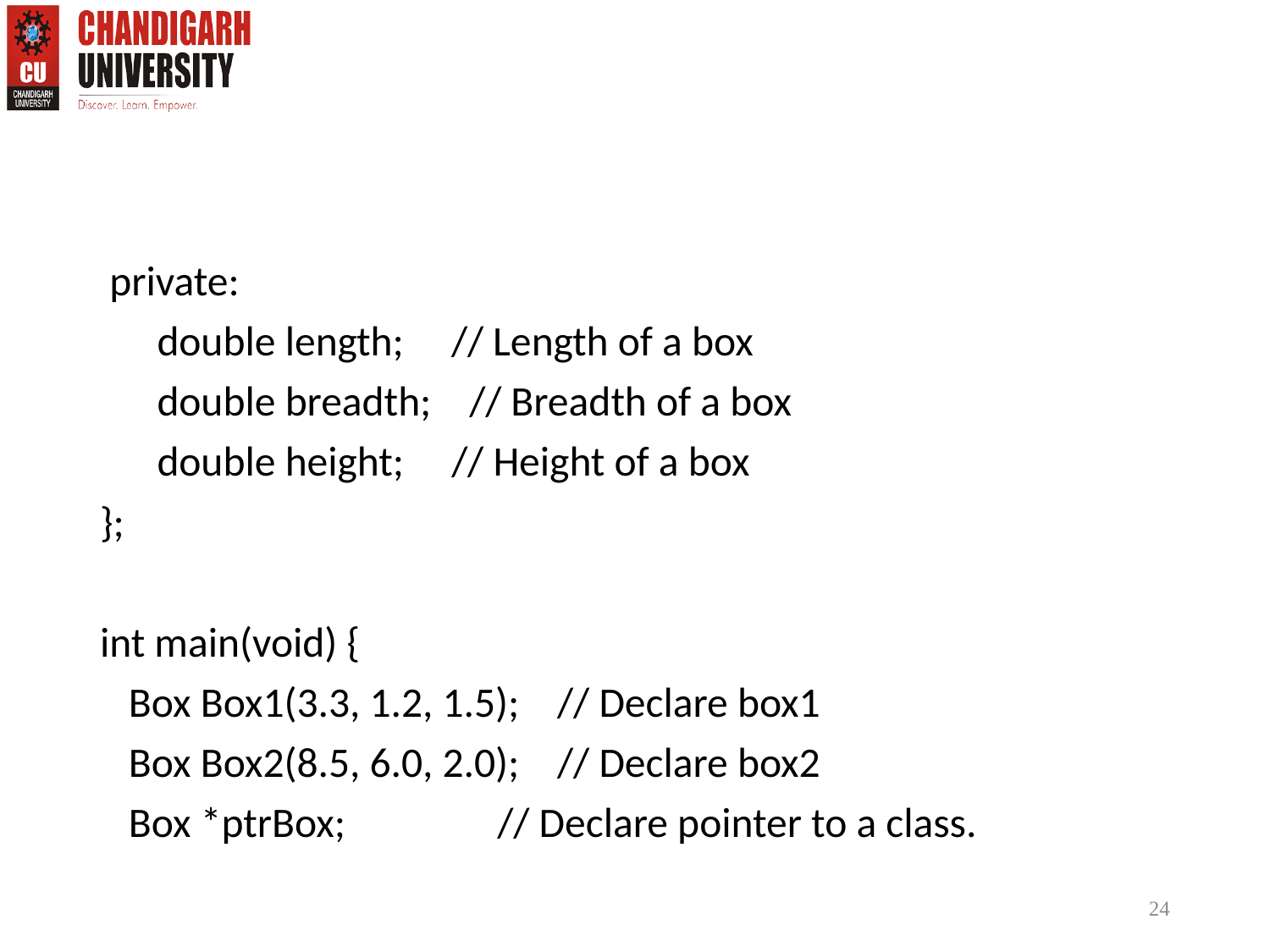

private:
      double length;     // Length of a box
      double breadth;    // Breadth of a box
      double height;     // Height of a box
};

int main(void) {
   Box Box1(3.3, 1.2, 1.5);    // Declare box1
   Box Box2(8.5, 6.0, 2.0);    // Declare box2
   Box *ptrBox;                // Declare pointer to a class.

24